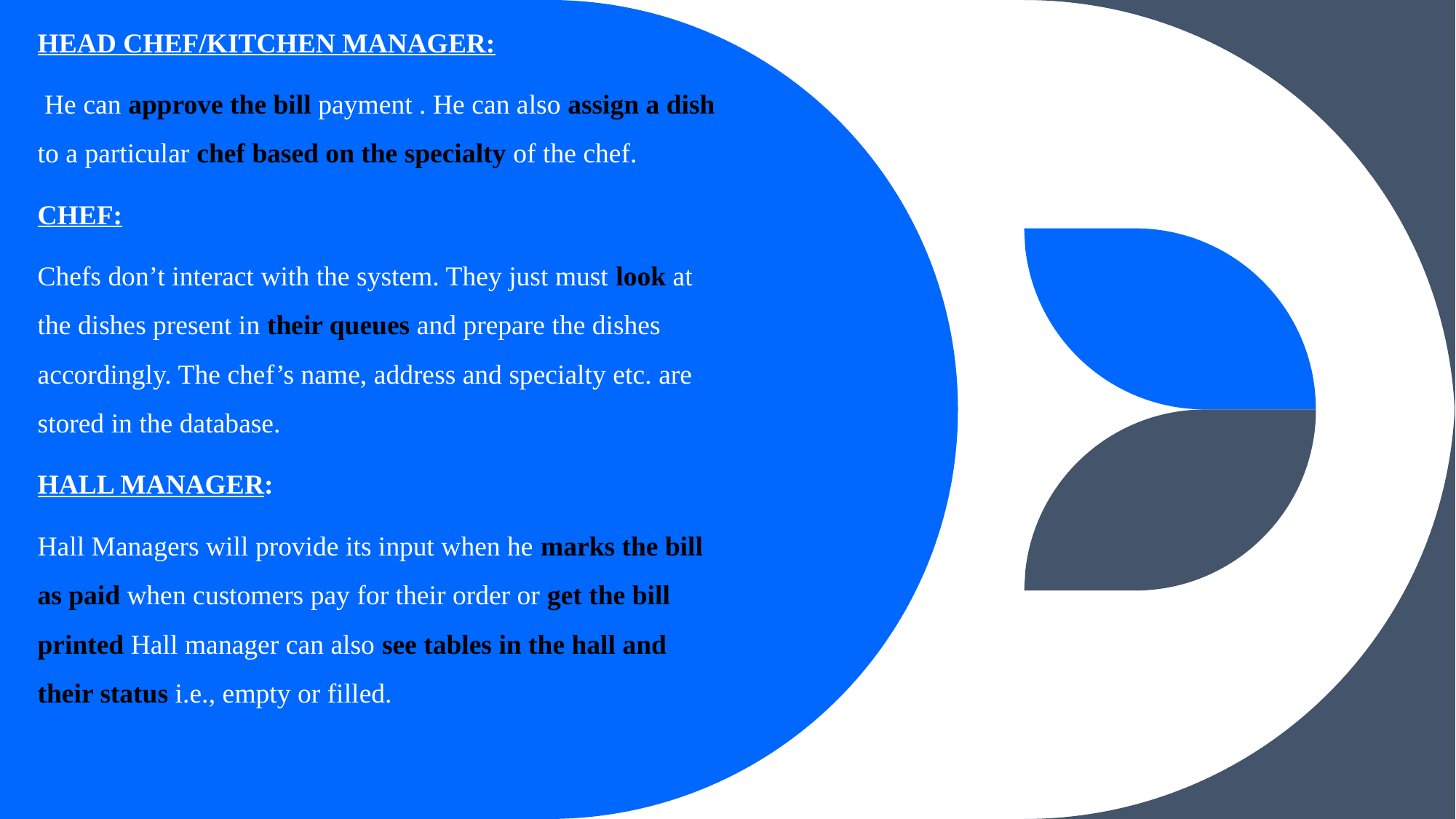

HEAD CHEF/KITCHEN MANAGER:
 He can approve the bill payment . He can also assign a dish to a particular chef based on the specialty of the chef.
CHEF:
Chefs don’t interact with the system. They just must look at the dishes present in their queues and prepare the dishes accordingly. The chef’s name, address and specialty etc. are stored in the database.
HALL MANAGER:
Hall Managers will provide its input when he marks the bill as paid when customers pay for their order or get the bill printed Hall manager can also see tables in the hall and their status i.e., empty or filled.